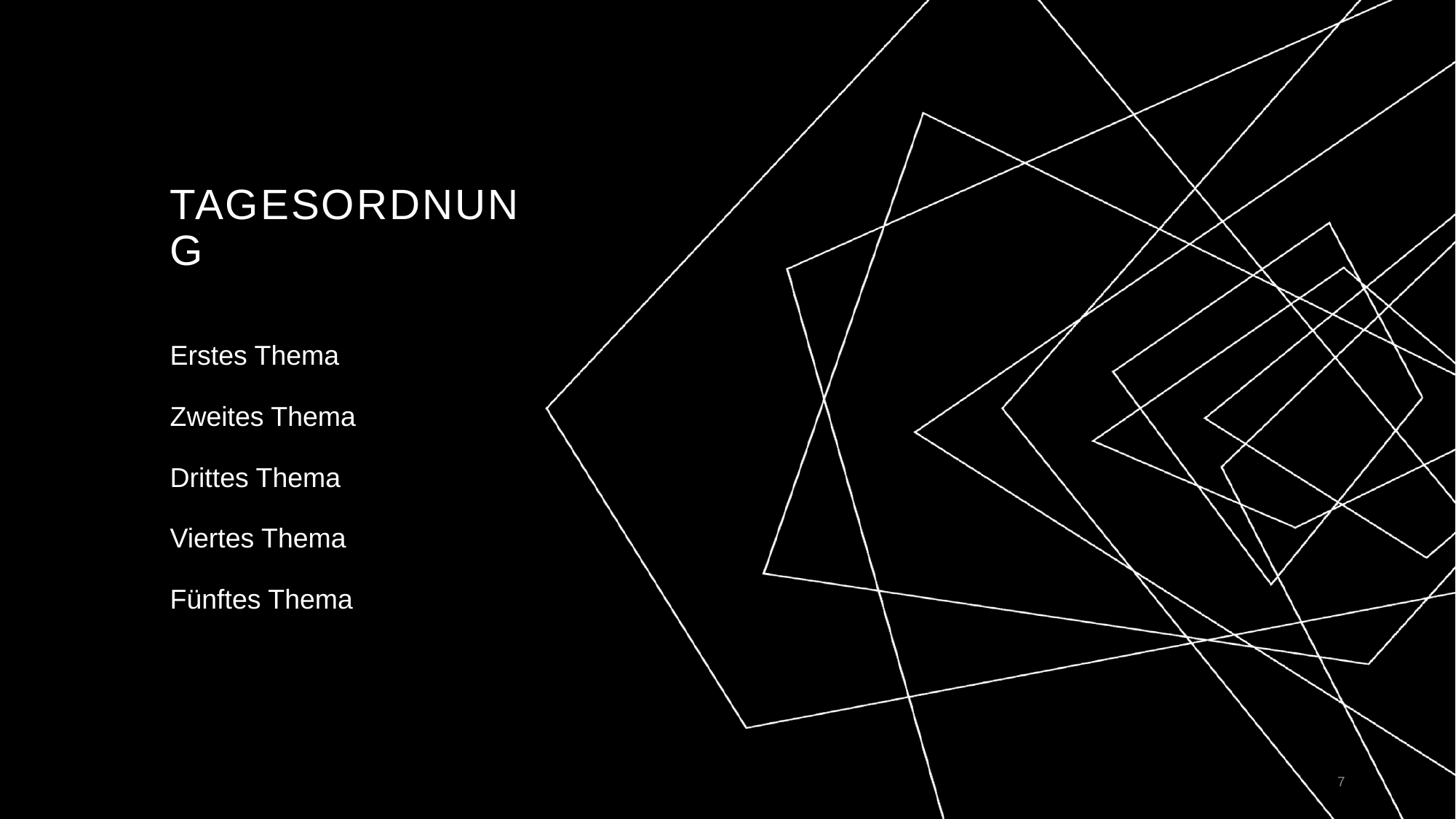

# TAGESORDNUNG
Erstes Thema
Zweites Thema
Drittes Thema
Viertes Thema
Fünftes Thema
7